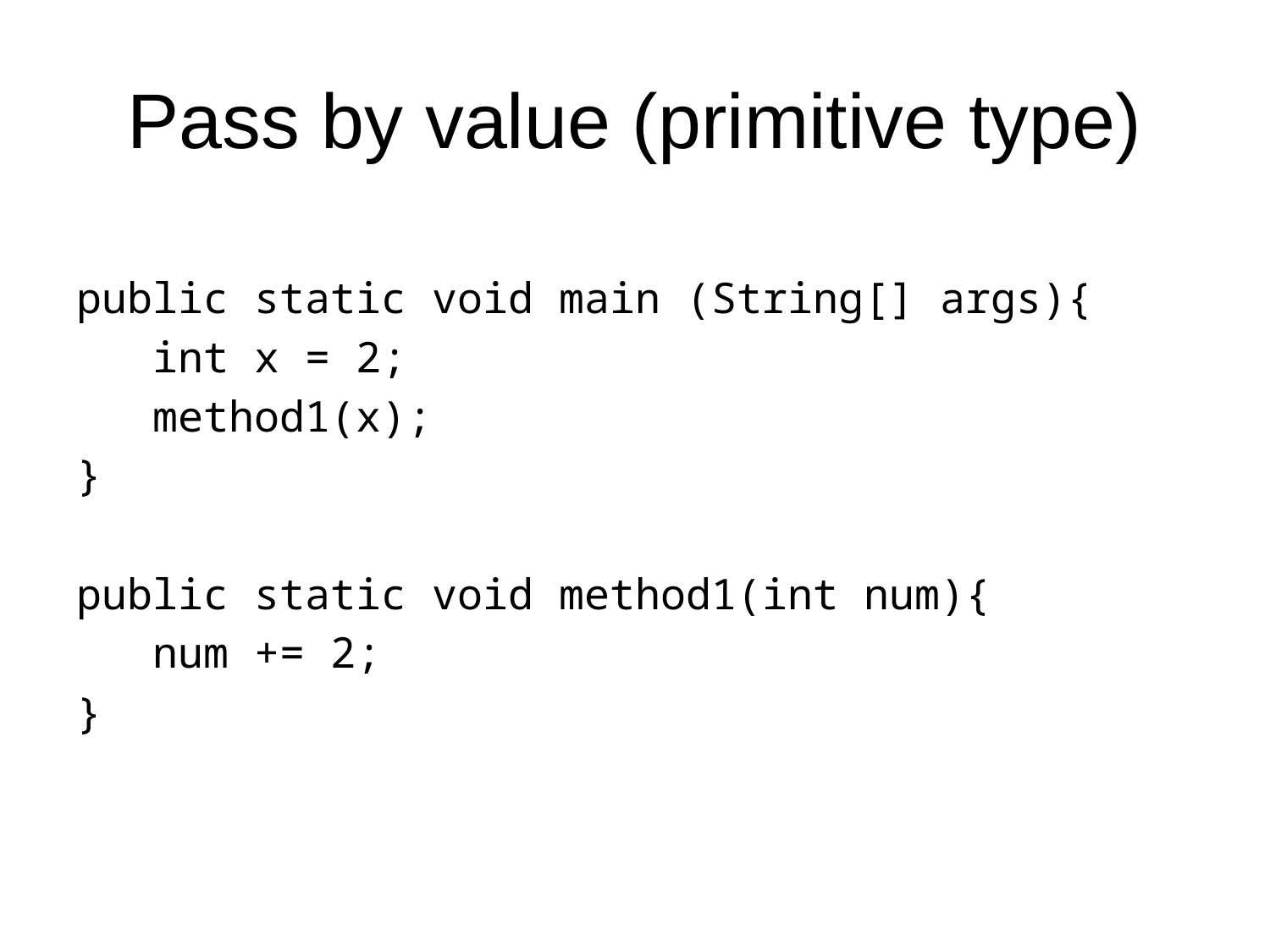

# Pass by value (primitive type)
public static void main (String[] args){
   int x = 2;
   method1(x);
}

public static void method1(int num){
   num += 2;
}